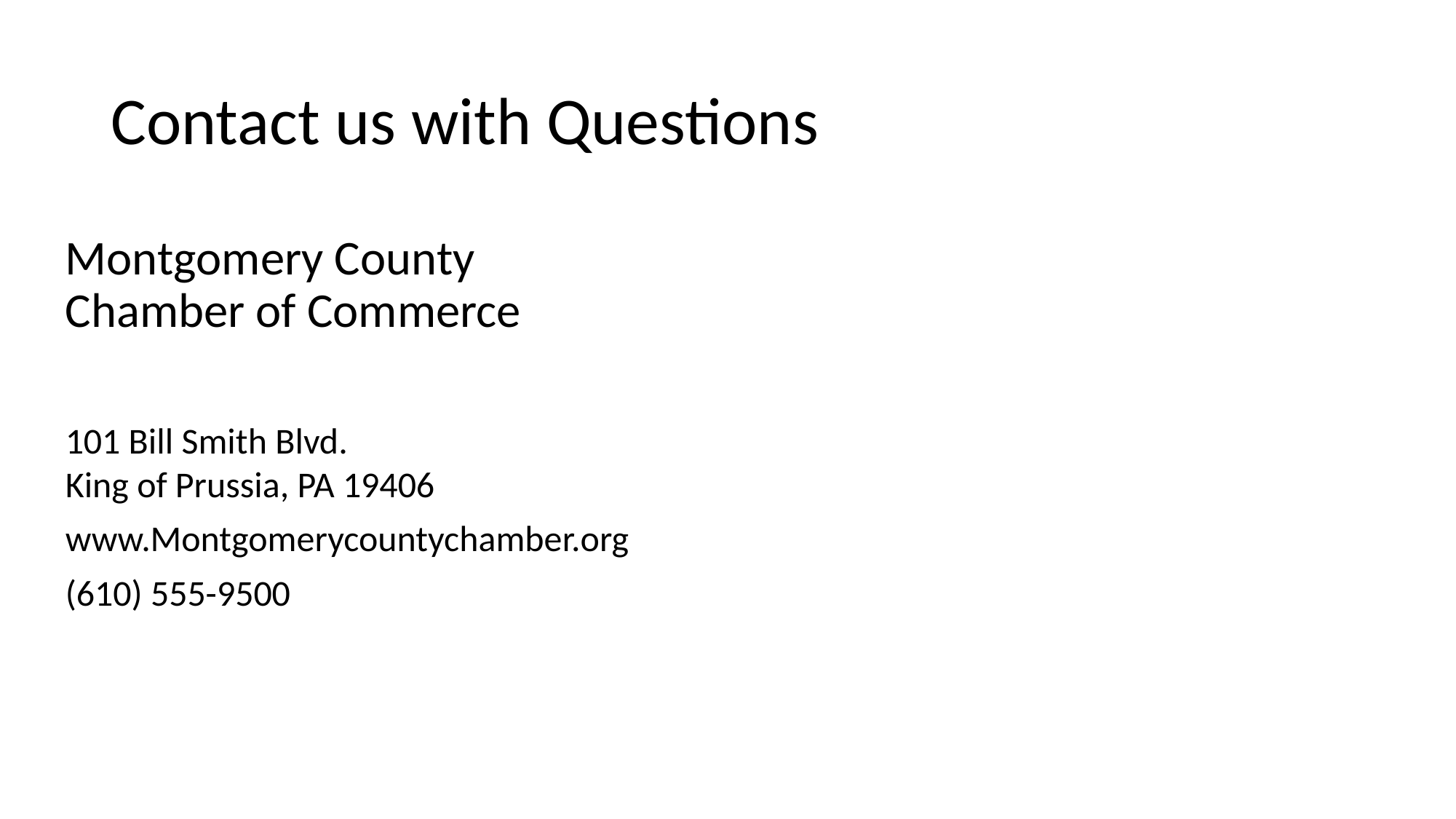

# Contact us with Questions
Montgomery County
Chamber of Commerce

101 Bill Smith Blvd.
King of Prussia, PA 19406
www.Montgomerycountychamber.org
(610) 555-9500